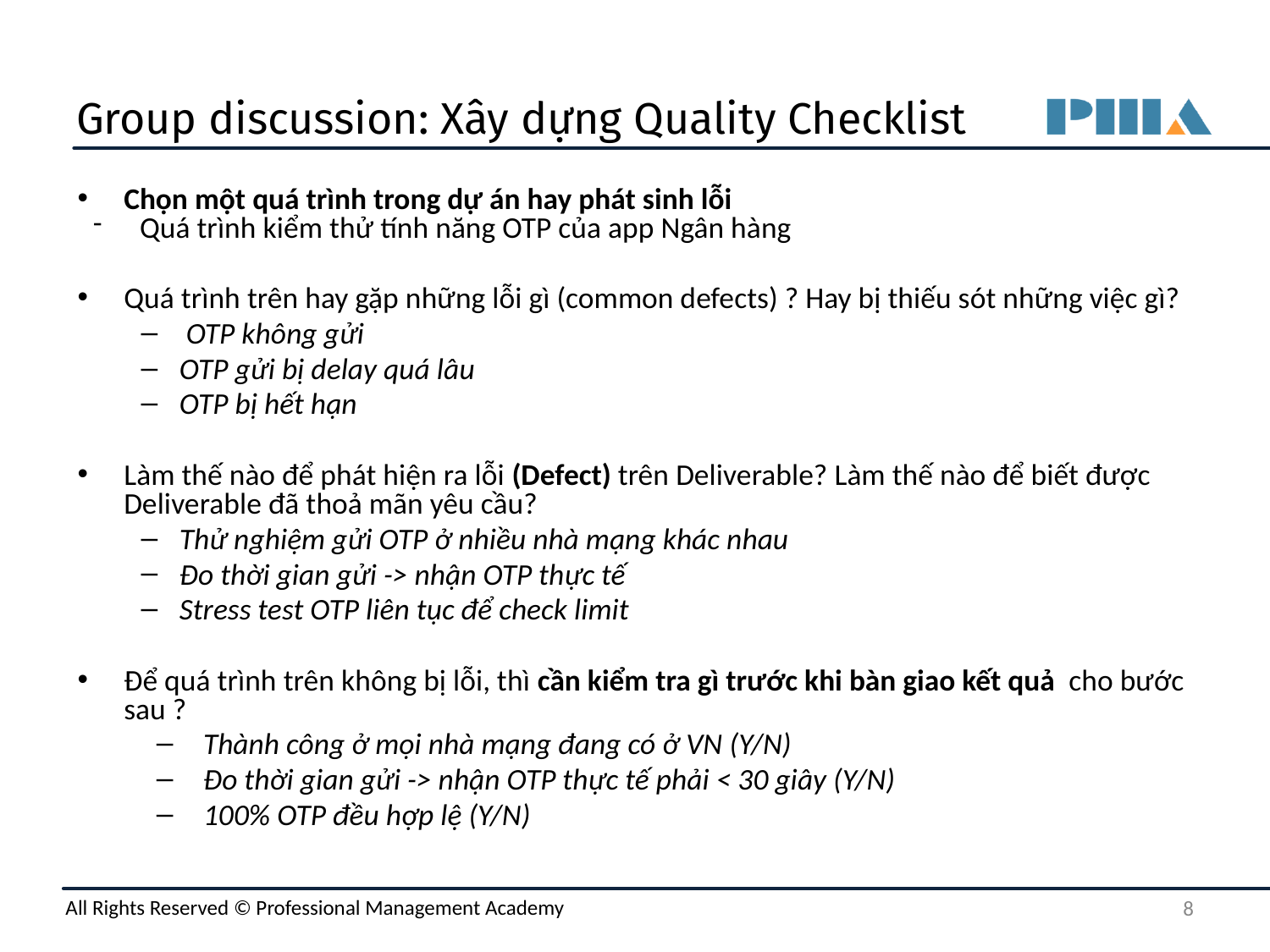

# Group discussion: Xây dựng Quality Checklist
Chọn một quá trình trong dự án hay phát sinh lỗi
Quá trình kiểm thử tính năng OTP của app Ngân hàng

Quá trình trên hay gặp những lỗi gì (common defects) ? Hay bị thiếu sót những việc gì?
 OTP không gửi
OTP gửi bị delay quá lâu
OTP bị hết hạn

Làm thế nào để phát hiện ra lỗi (Defect) trên Deliverable? Làm thế nào để biết được Deliverable đã thoả mãn yêu cầu?
Thử nghiệm gửi OTP ở nhiều nhà mạng khác nhau
Đo thời gian gửi -> nhận OTP thực tế
Stress test OTP liên tục để check limit

Để quá trình trên không bị lỗi, thì cần kiểm tra gì trước khi bàn giao kết quả  cho bước sau ?
Thành công ở mọi nhà mạng đang có ở VN (Y/N)
Đo thời gian gửi -> nhận OTP thực tế phải < 30 giây (Y/N)
100% OTP đều hợp lệ (Y/N)
8